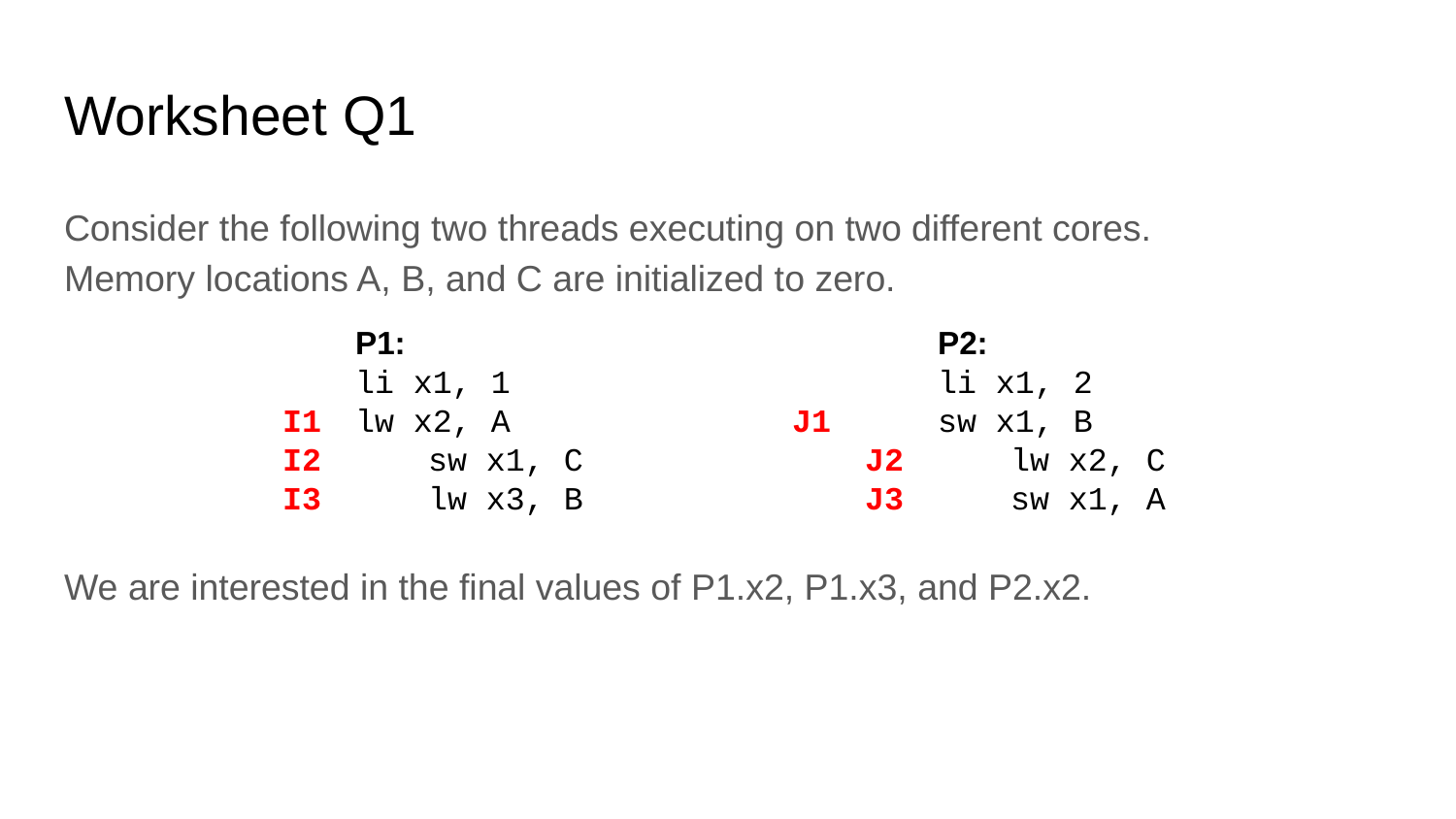

# Worksheet Q1
Consider the following two threads executing on two different cores.
Memory locations A, B, and C are initialized to zero.
P1: 				P2:
li x1, 1 			li x1, 2
I1	lw x2, A		J1	sw x1, B
I2	sw x1, C		J2	lw x2, C
I3	lw x3, B		J3	sw x1, A

We are interested in the final values of P1.x2, P1.x3, and P2.x2.